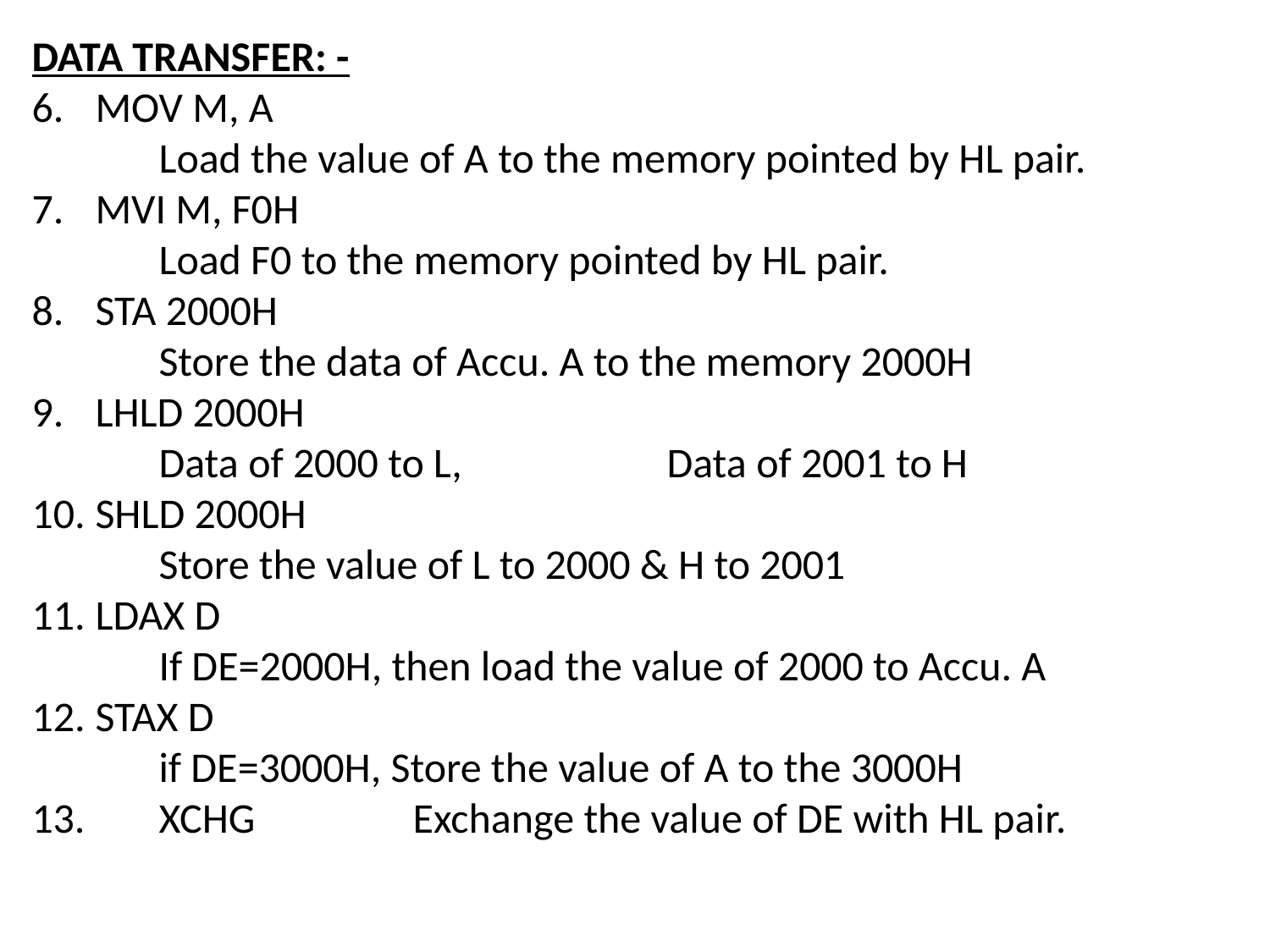

DATA TRANSFER: -
MOV M, A
	Load the value of A to the memory pointed by HL pair.
MVI M, F0H
	Load F0 to the memory pointed by HL pair.
STA 2000H
	Store the data of Accu. A to the memory 2000H
LHLD 2000H
	Data of 2000 to L,		Data of 2001 to H
SHLD 2000H
	Store the value of L to 2000 & H to 2001
LDAX D
	If DE=2000H, then load the value of 2000 to Accu. A
STAX D
	if DE=3000H, Store the value of A to the 3000H
13.	XCHG		Exchange the value of DE with HL pair.